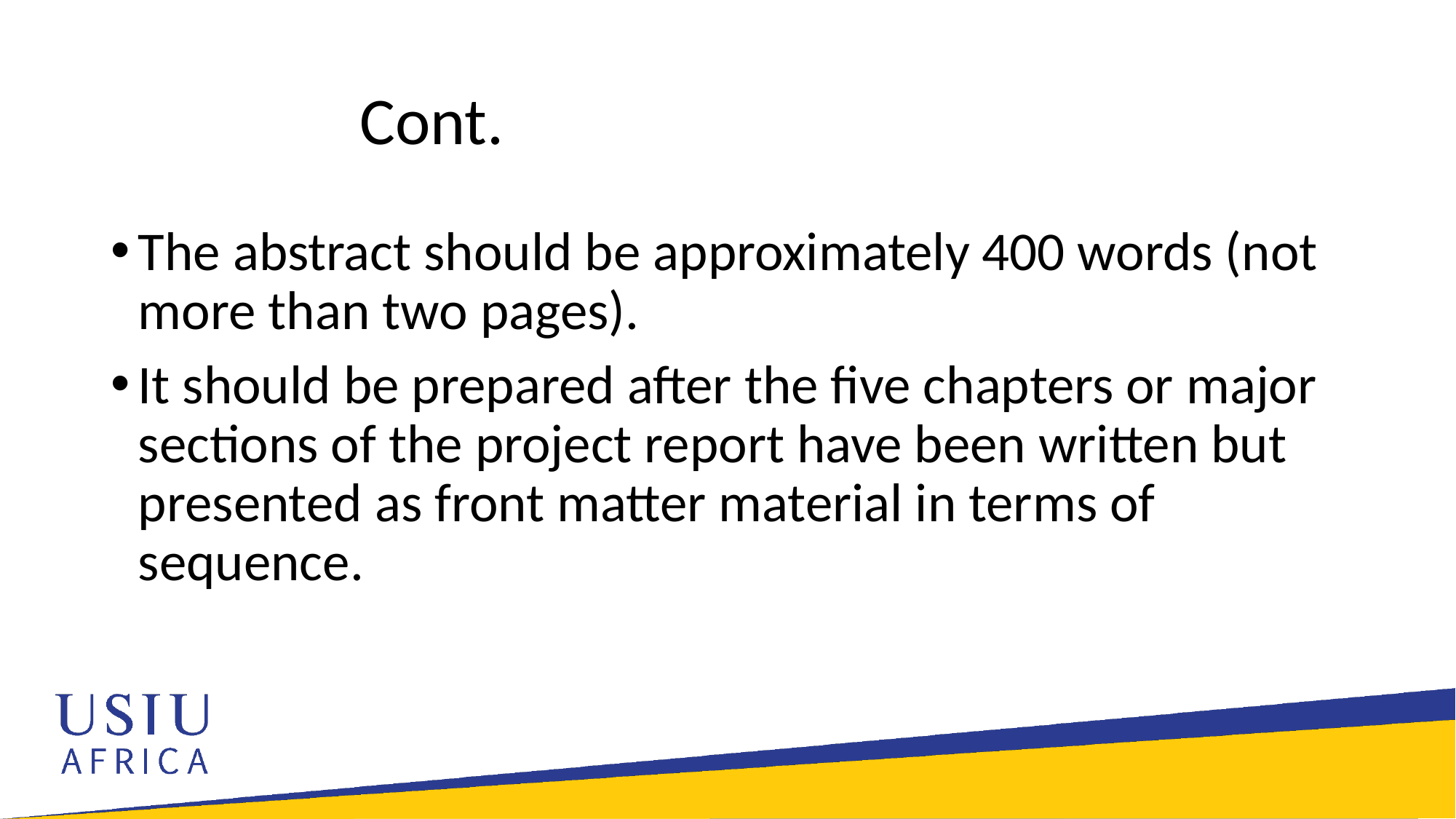

# Cont.
The abstract should be approximately 400 words (not more than two pages).
It should be prepared after the five chapters or major sections of the project report have been written but presented as front matter material in terms of sequence.